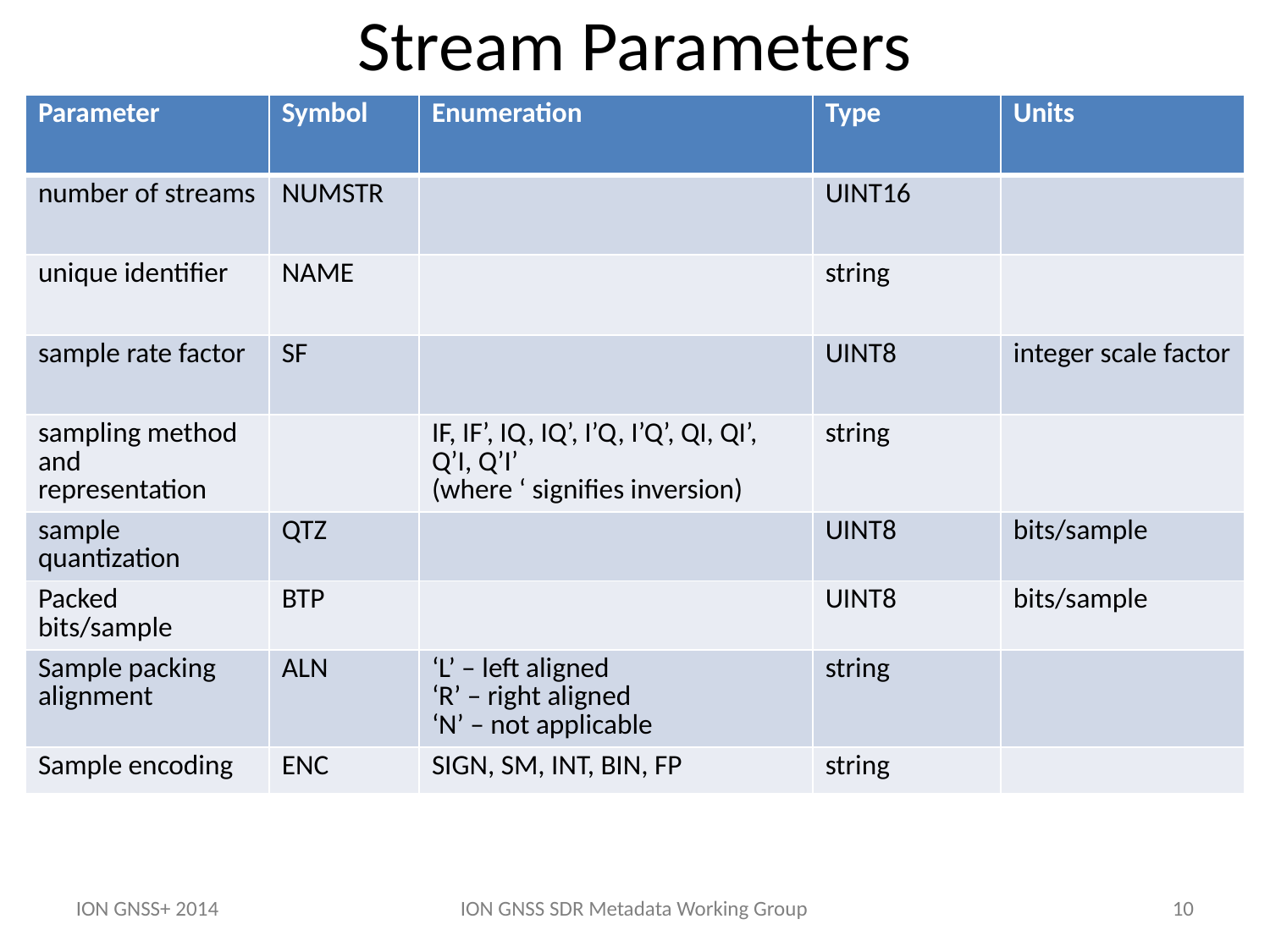

Stream Parameters
| Parameter | Symbol | Enumeration | Type | Units |
| --- | --- | --- | --- | --- |
| number of streams | NUMSTR |  | UINT16 |  |
| unique identifier | NAME |  | string |  |
| sample rate factor | SF |  | UINT8 | integer scale factor |
| sampling method and representation |  | IF, IF’, IQ, IQ’, I’Q, I’Q’, QI, QI’, Q’I, Q’I’ (where ‘ signifies inversion) | string |  |
| sample quantization | QTZ |  | UINT8 | bits/sample |
| Packed bits/sample | BTP |  | UINT8 | bits/sample |
| Sample packing alignment | ALN | ‘L’ – left aligned ‘R’ – right aligned ‘N’ – not applicable | string |  |
| Sample encoding | ENC | SIGN, SM, INT, BIN, FP | string |  |